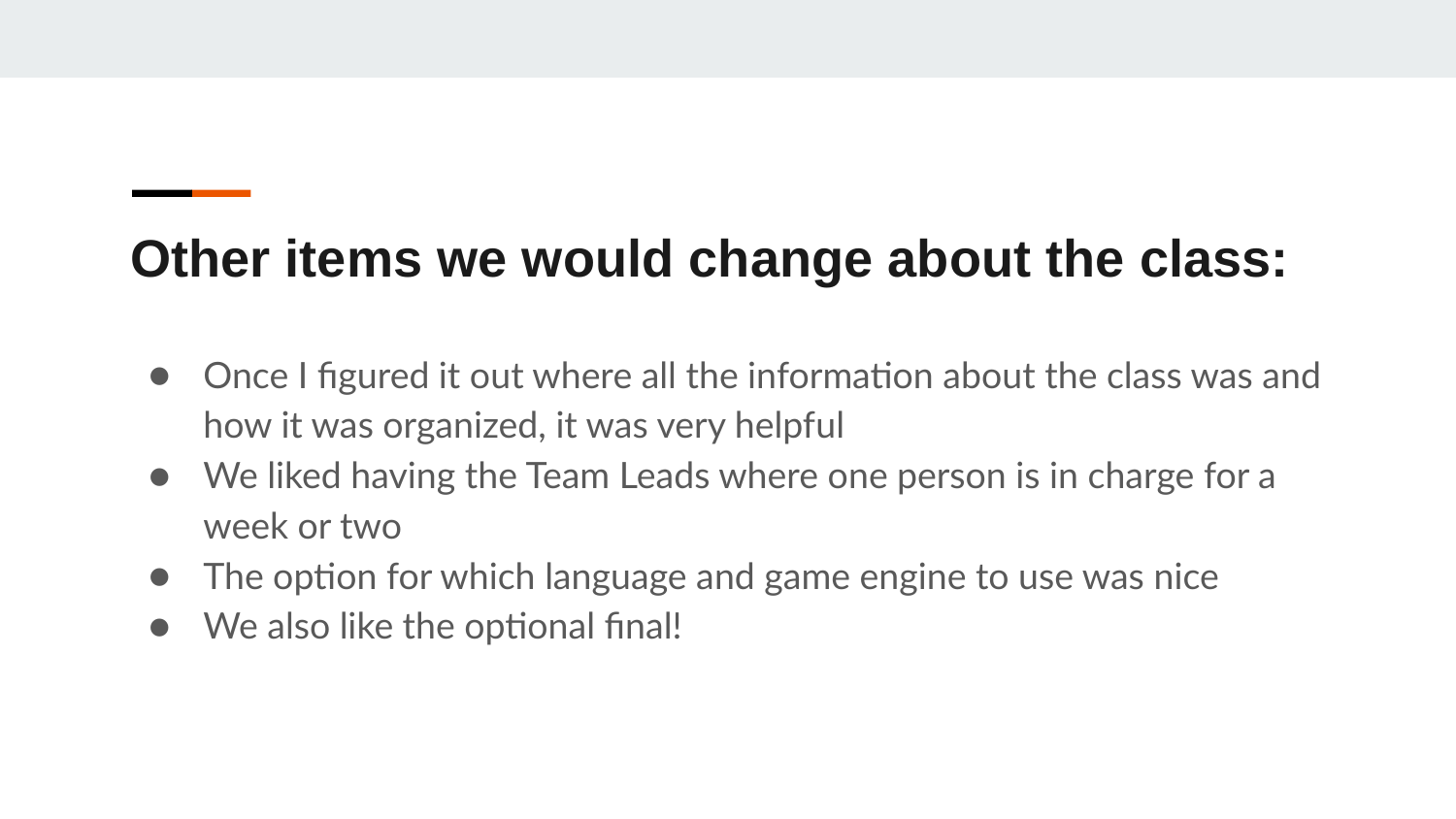

Other items we would change about the class:
Once I figured it out where all the information about the class was and how it was organized, it was very helpful
We liked having the Team Leads where one person is in charge for a week or two
The option for which language and game engine to use was nice
We also like the optional final!